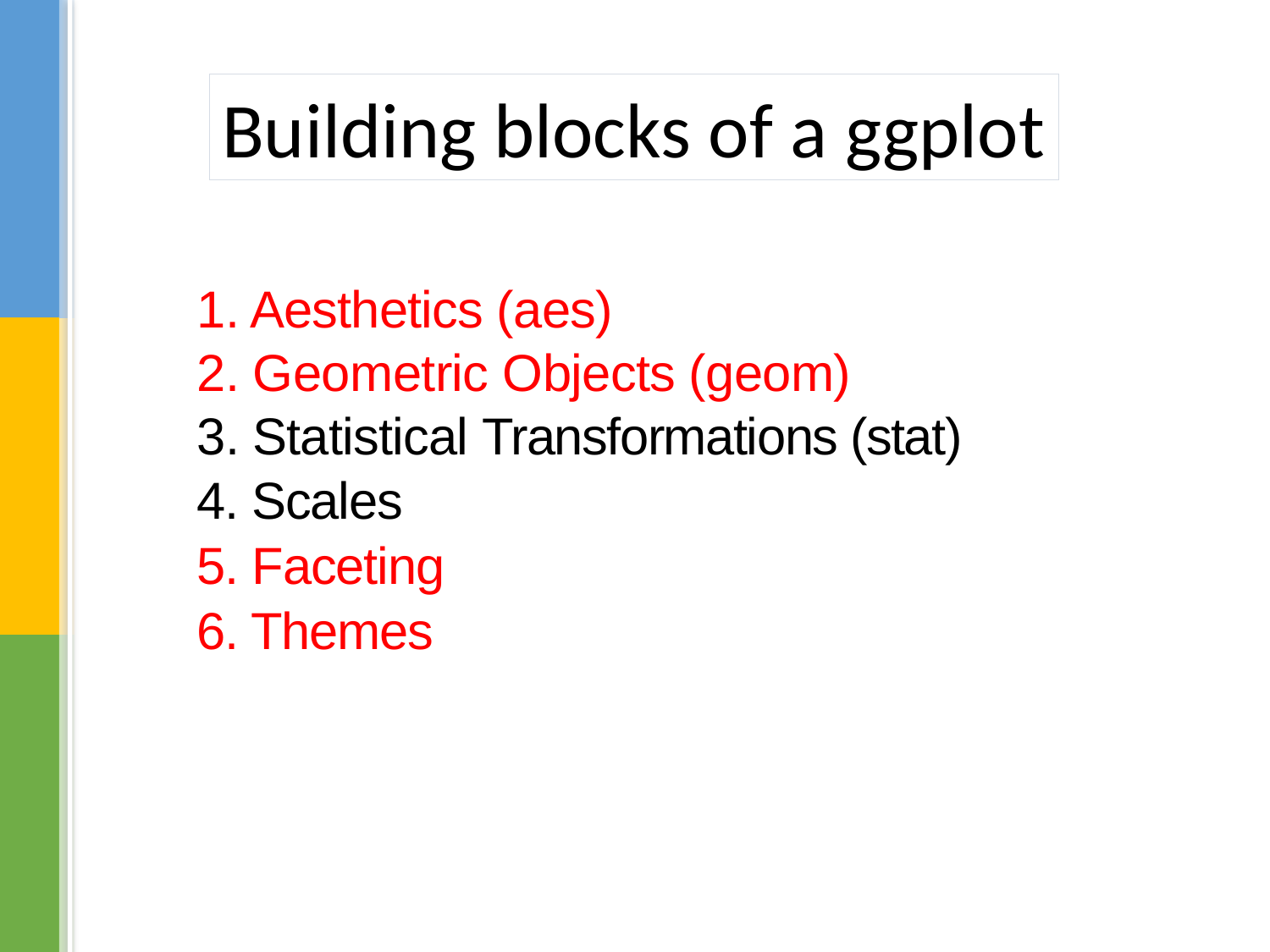

Building blocks of a ggplot
1. Aesthetics (aes)
2. Geometric Objects (geom)
3. Statistical Transformations (stat)
4. Scales
5. Faceting
6. Themes